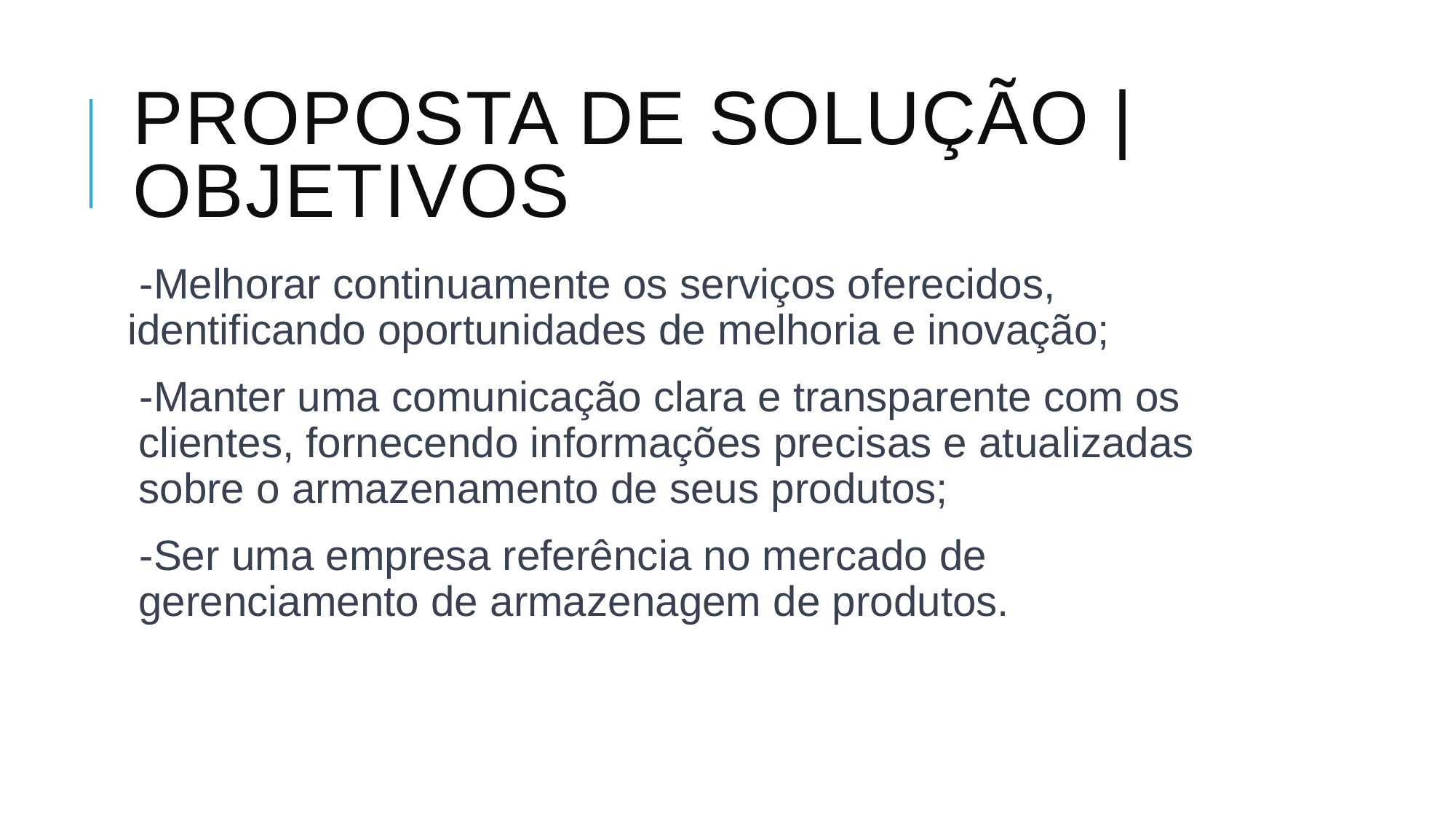

# Proposta de Solução | Objetivos
 -Melhorar continuamente os serviços oferecidos, identificando oportunidades de melhoria e inovação;
-Manter uma comunicação clara e transparente com os clientes, fornecendo informações precisas e atualizadas sobre o armazenamento de seus produtos;
-Ser uma empresa referência no mercado de gerenciamento de armazenagem de produtos.